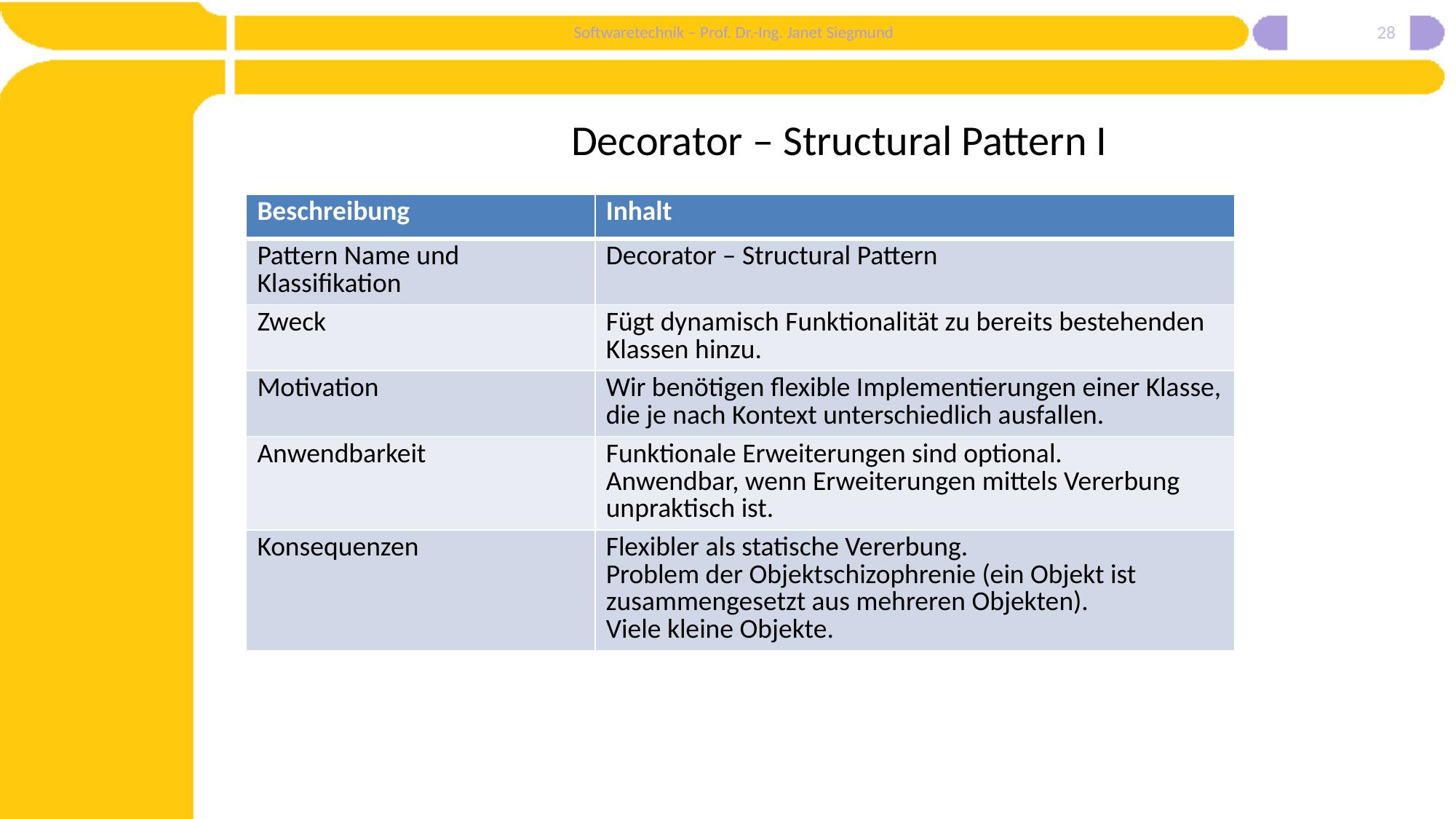

28
# Decorator – Structural Pattern I
| Beschreibung | Inhalt |
| --- | --- |
| Pattern Name und Klassifikation | Decorator – Structural Pattern |
| Zweck | Fügt dynamisch Funktionalität zu bereits bestehenden Klassen hinzu. |
| Motivation | Wir benötigen flexible Implementierungen einer Klasse, die je nach Kontext unterschiedlich ausfallen. |
| Anwendbarkeit | Funktionale Erweiterungen sind optional. Anwendbar, wenn Erweiterungen mittels Vererbung unpraktisch ist. |
| Konsequenzen | Flexibler als statische Vererbung. Problem der Objektschizophrenie (ein Objekt ist zusammengesetzt aus mehreren Objekten). Viele kleine Objekte. |